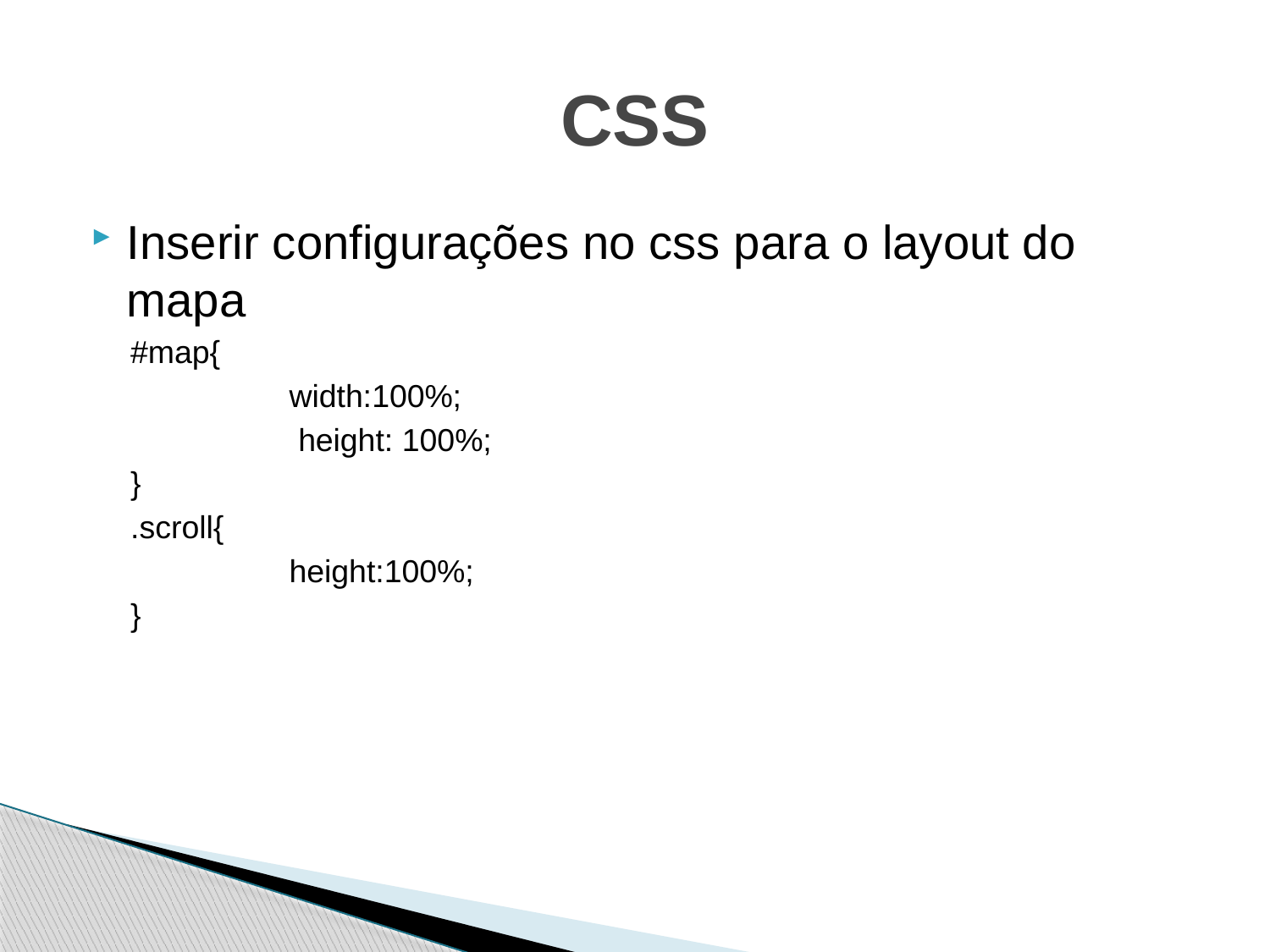

# CSS
Inserir configurações no css para o layout do mapa
#map{
		width:100%;
		 height: 100%;
}
.scroll{
		height:100%;
}